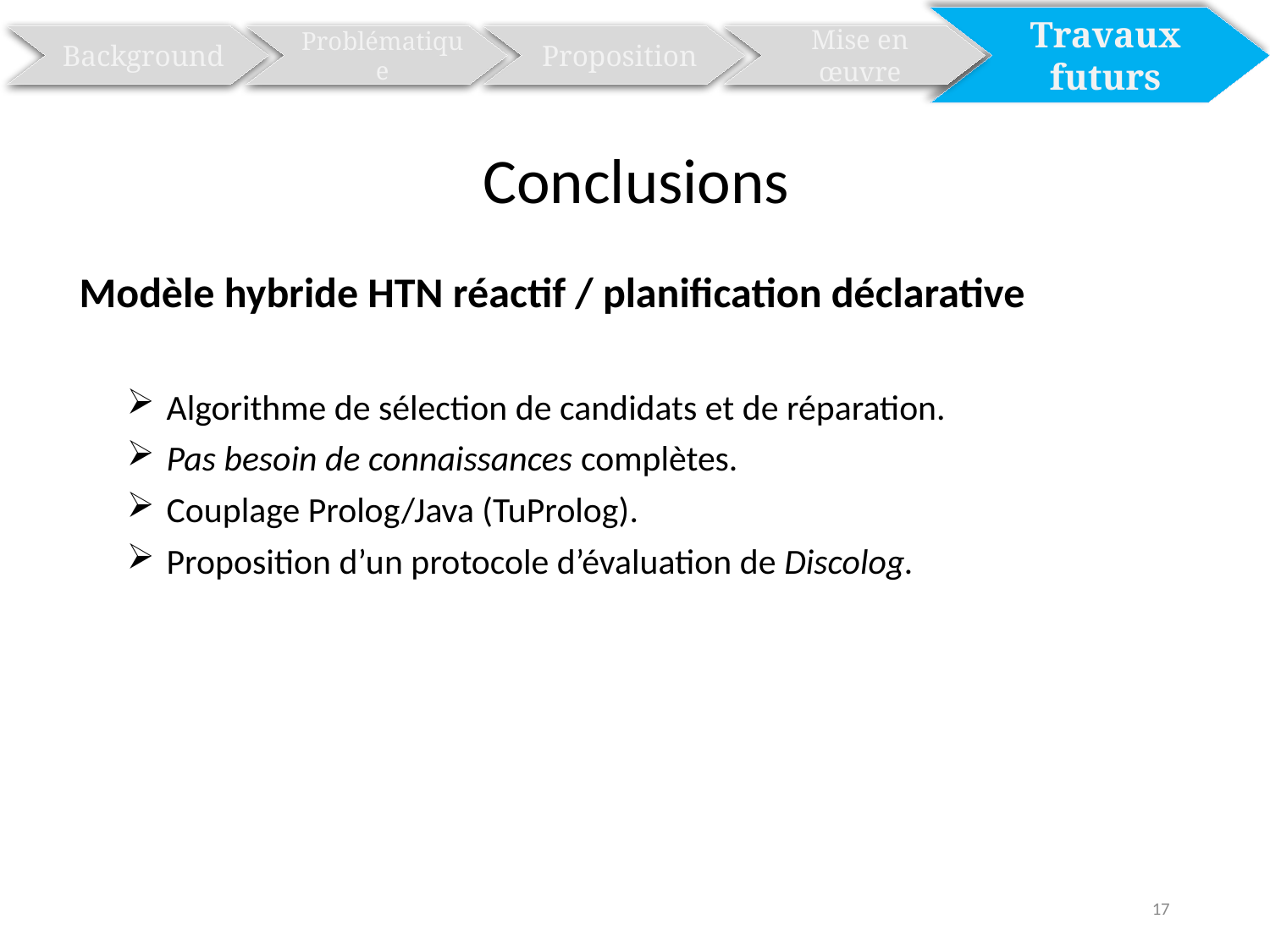

Travaux futurs
Background
Problématique
Proposition
Mise en œuvre
Conclusions
Modèle hybride HTN réactif / planification déclarative

Algorithme de sélection de candidats et de réparation.
Pas besoin de connaissances complètes.
Couplage Prolog/Java (TuProlog).
Proposition d’un protocole d’évaluation de Discolog.

17